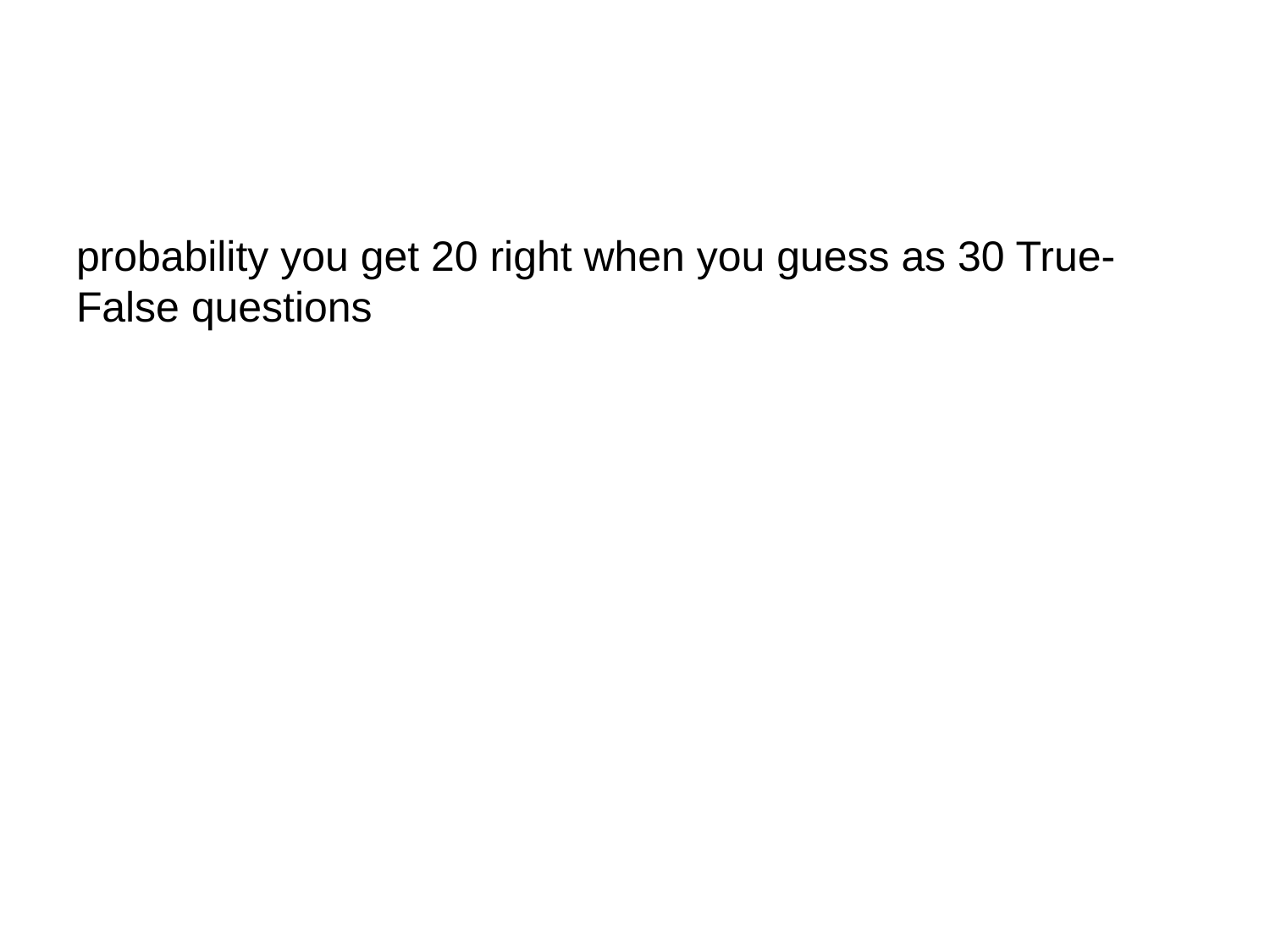

#
probability you get 20 right when you guess as 30 True-False questions